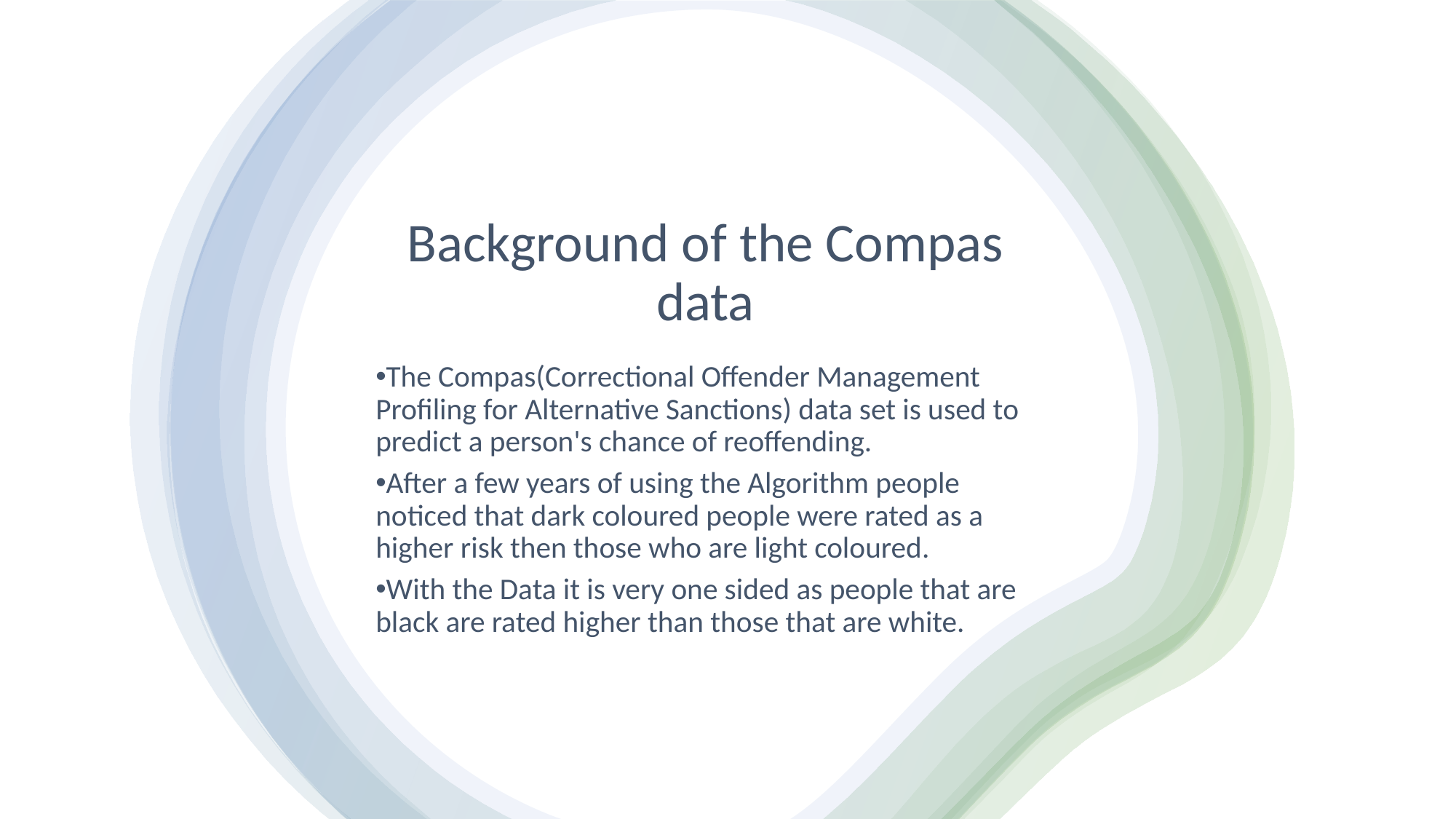

# Background of the Compas data
The Compas(Correctional Offender Management Profiling for Alternative Sanctions) data set is used to predict a person's chance of reoffending.
After a few years of using the Algorithm people noticed that dark coloured people were rated as a higher risk then those who are light coloured.
With the Data it is very one sided as people that are black are rated higher than those that are white.